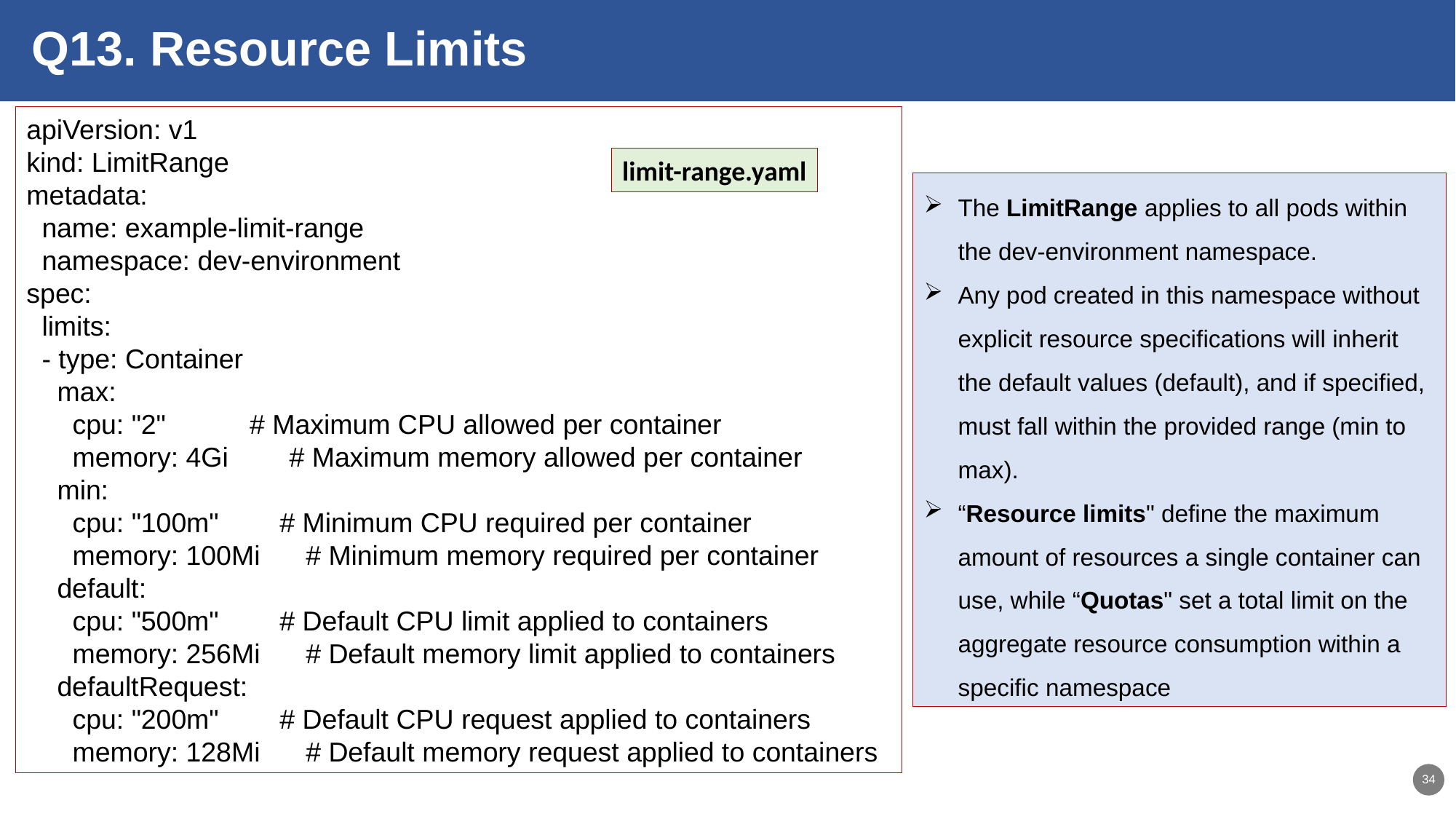

Q13. Resource Limits

apiVersion: v1
kind: LimitRange
metadata:
  name: example-limit-range
  namespace: dev-environment
spec:
  limits:
  - type: Container
    max:
      cpu: "2"           # Maximum CPU allowed per container
      memory: 4Gi        # Maximum memory allowed per container
    min:
      cpu: "100m"        # Minimum CPU required per container
      memory: 100Mi      # Minimum memory required per container
    default:
      cpu: "500m"        # Default CPU limit applied to containers
      memory: 256Mi      # Default memory limit applied to containers
    defaultRequest:
      cpu: "200m"        # Default CPU request applied to containers
      memory: 128Mi      # Default memory request applied to containers
limit-range.yaml
The LimitRange applies to all pods within the dev-environment namespace.
Any pod created in this namespace without explicit resource specifications will inherit the default values (default), and if specified, must fall within the provided range (min to max).
“Resource limits" define the maximum amount of resources a single container can use, while “Quotas" set a total limit on the aggregate resource consumption within a specific namespace